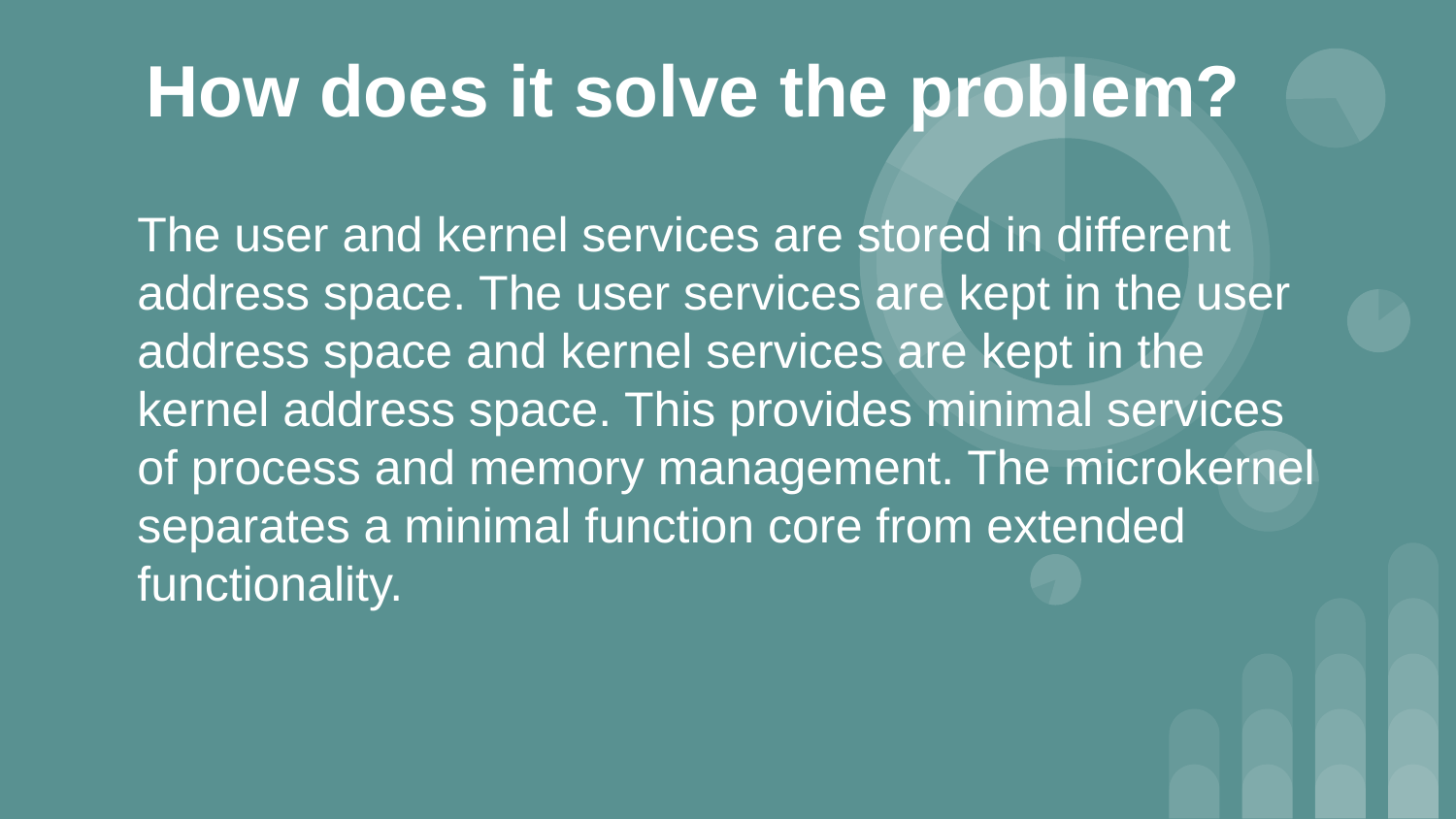

# How does it solve the problem?
The user and kernel services are stored in different address space. The user services are kept in the user address space and kernel services are kept in the kernel address space. This provides minimal services of process and memory management. The microkernel separates a minimal function core from extended functionality.